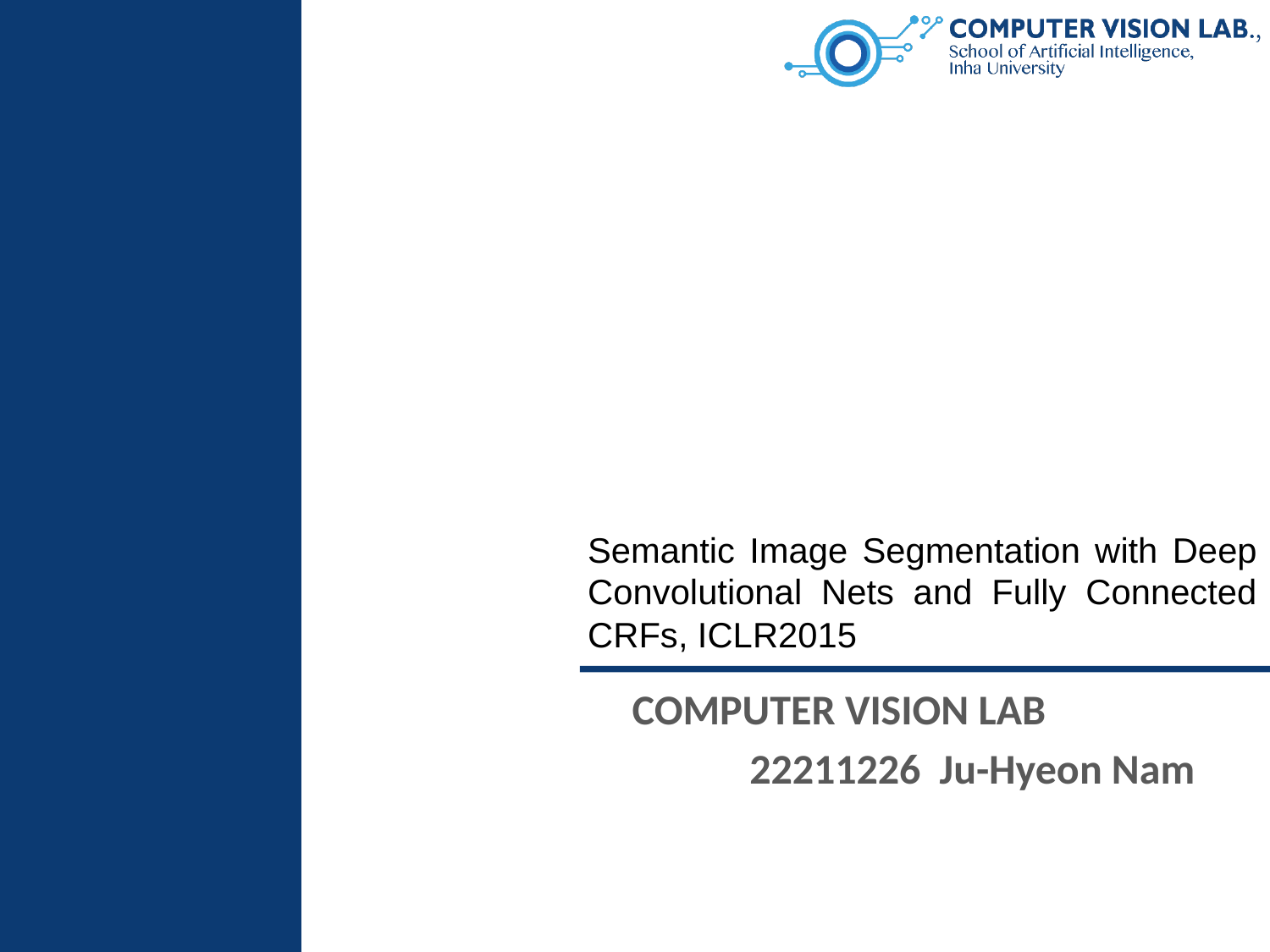

# Semantic Image Segmentation with Deep Convolutional Nets and Fully Connected CRFs, ICLR2015
 COMPUTER VISION LAB
	22211226  Ju-Hyeon Nam